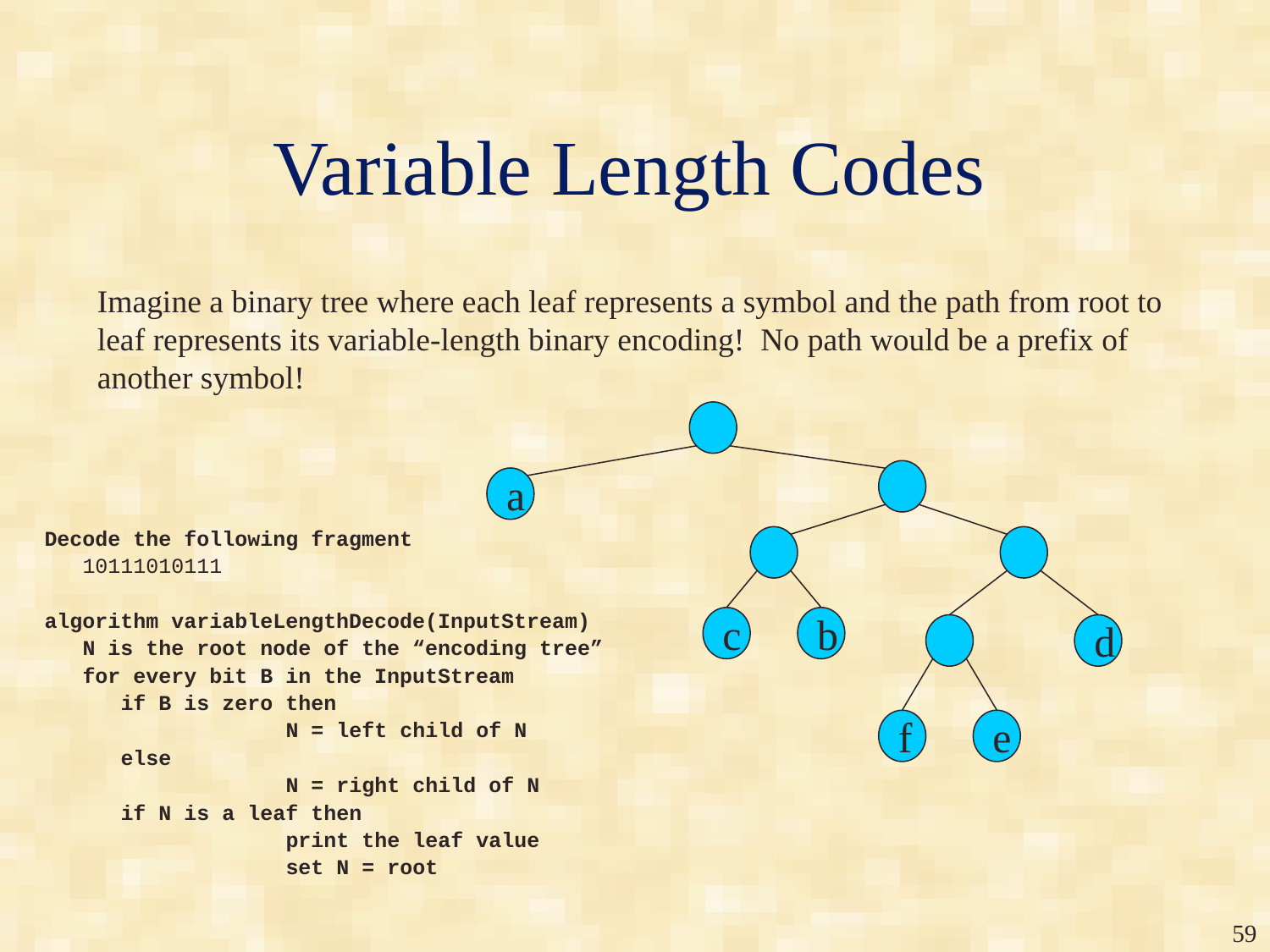

# Variable Length Codes
Imagine a binary tree where each leaf represents a symbol and the path from root to leaf represents its variable-length binary encoding!  No path would be a prefix of another symbol!

a

c
b

d
f
e
Decode the following fragment
   10111010111

algorithm variableLengthDecode(InputStream)
   N is the root node of the “encoding tree”
   for every bit B in the InputStream
      if B is zero then
                   N = left child of N
      else
                   N = right child of N
      if N is a leaf then
                   print the leaf value
                   set N = root
59